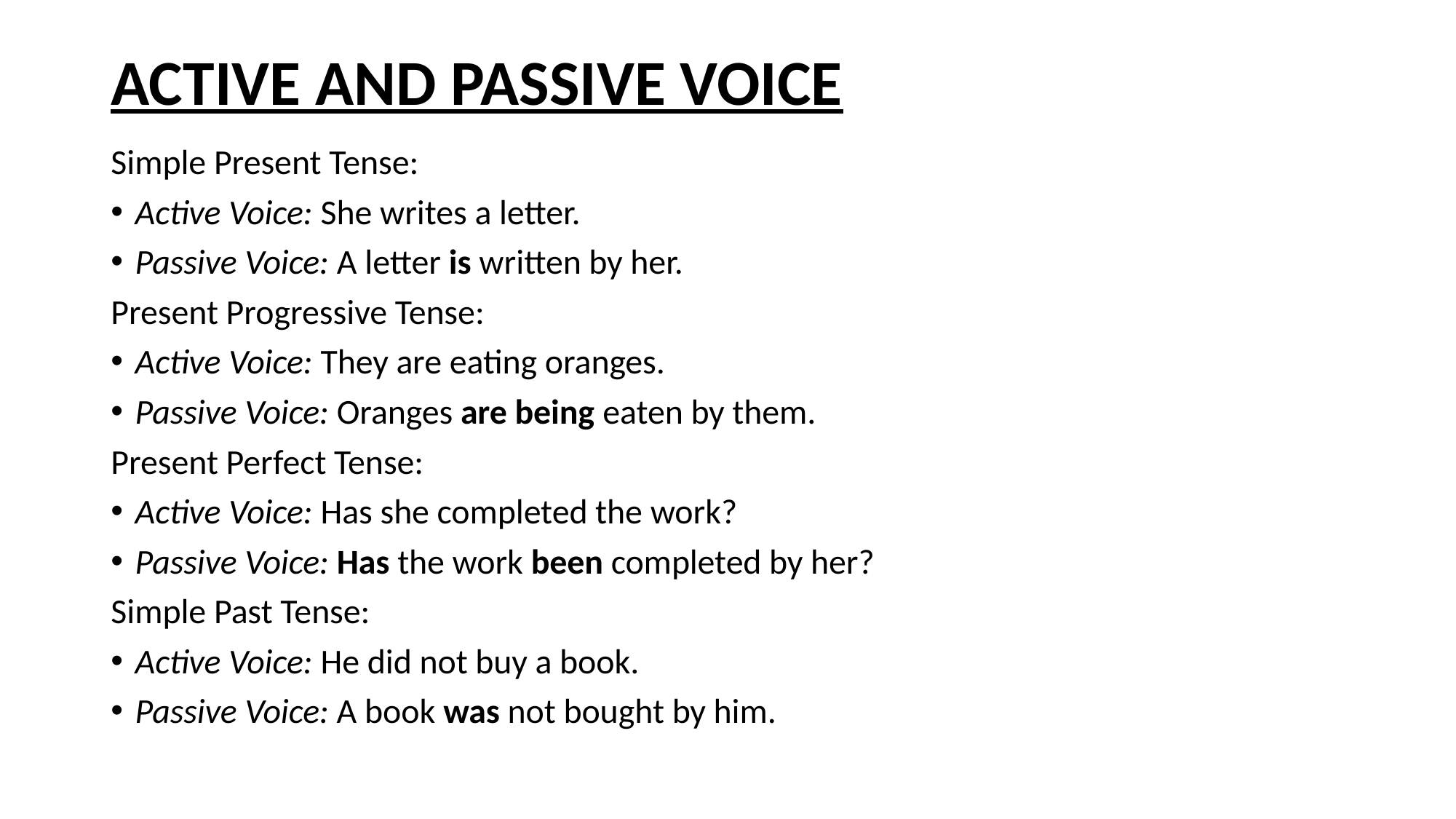

# ACTIVE AND PASSIVE VOICE
Simple Present Tense:
Active Voice: She writes a letter.
Passive Voice: A letter is written by her.
Present Progressive Tense:
Active Voice: They are eating oranges.
Passive Voice: Oranges are being eaten by them.
Present Perfect Tense:
Active Voice: Has she completed the work?
Passive Voice: Has the work been completed by her?
Simple Past Tense:
Active Voice: He did not buy a book.
Passive Voice: A book was not bought by him.